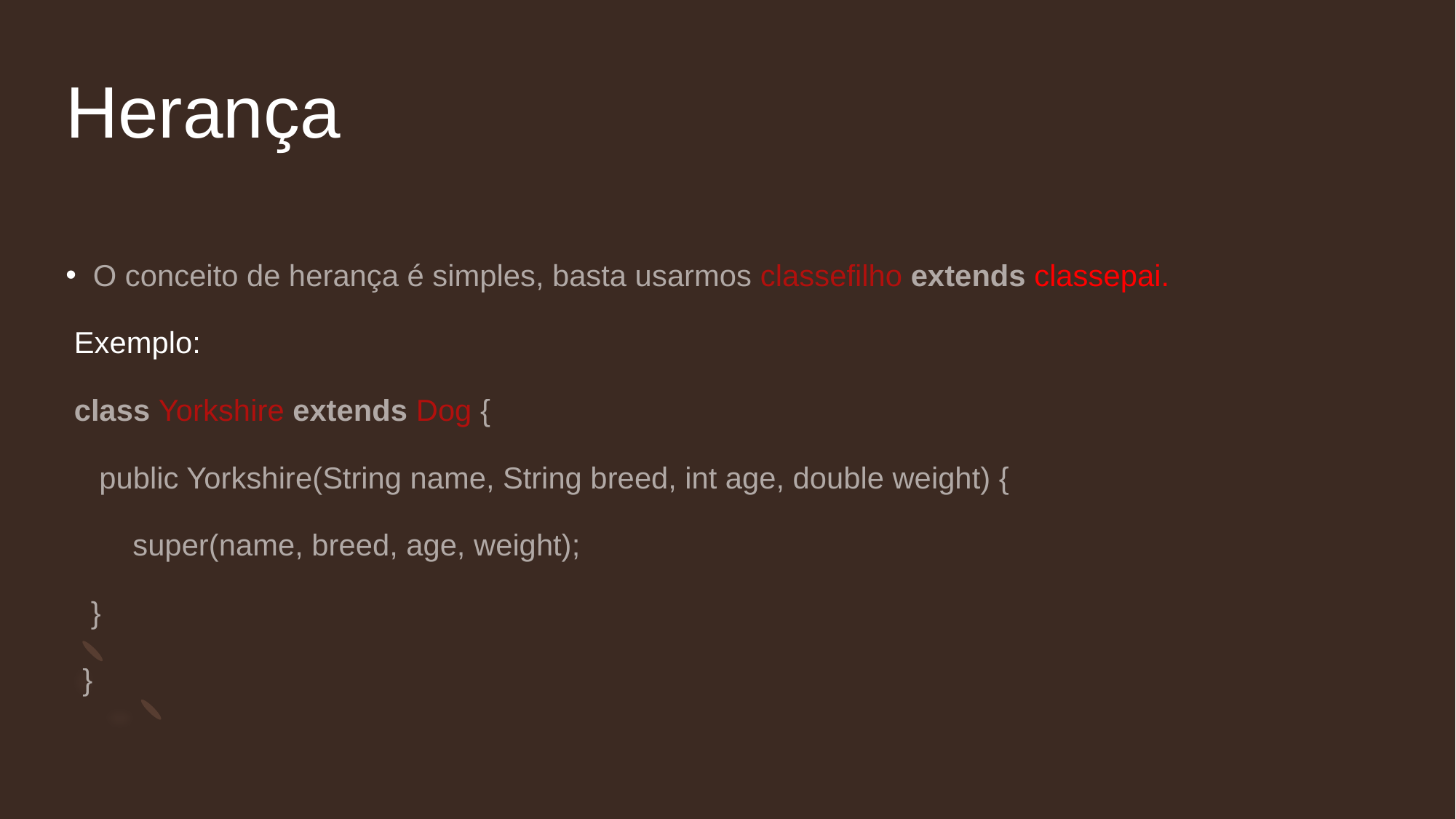

# Herança
O conceito de herança é simples, basta usarmos classefilho extends classepai.
 Exemplo:
 class Yorkshire extends Dog {
    public Yorkshire(String name, String breed, int age, double weight) {
        super(name, breed, age, weight);
   }
  }